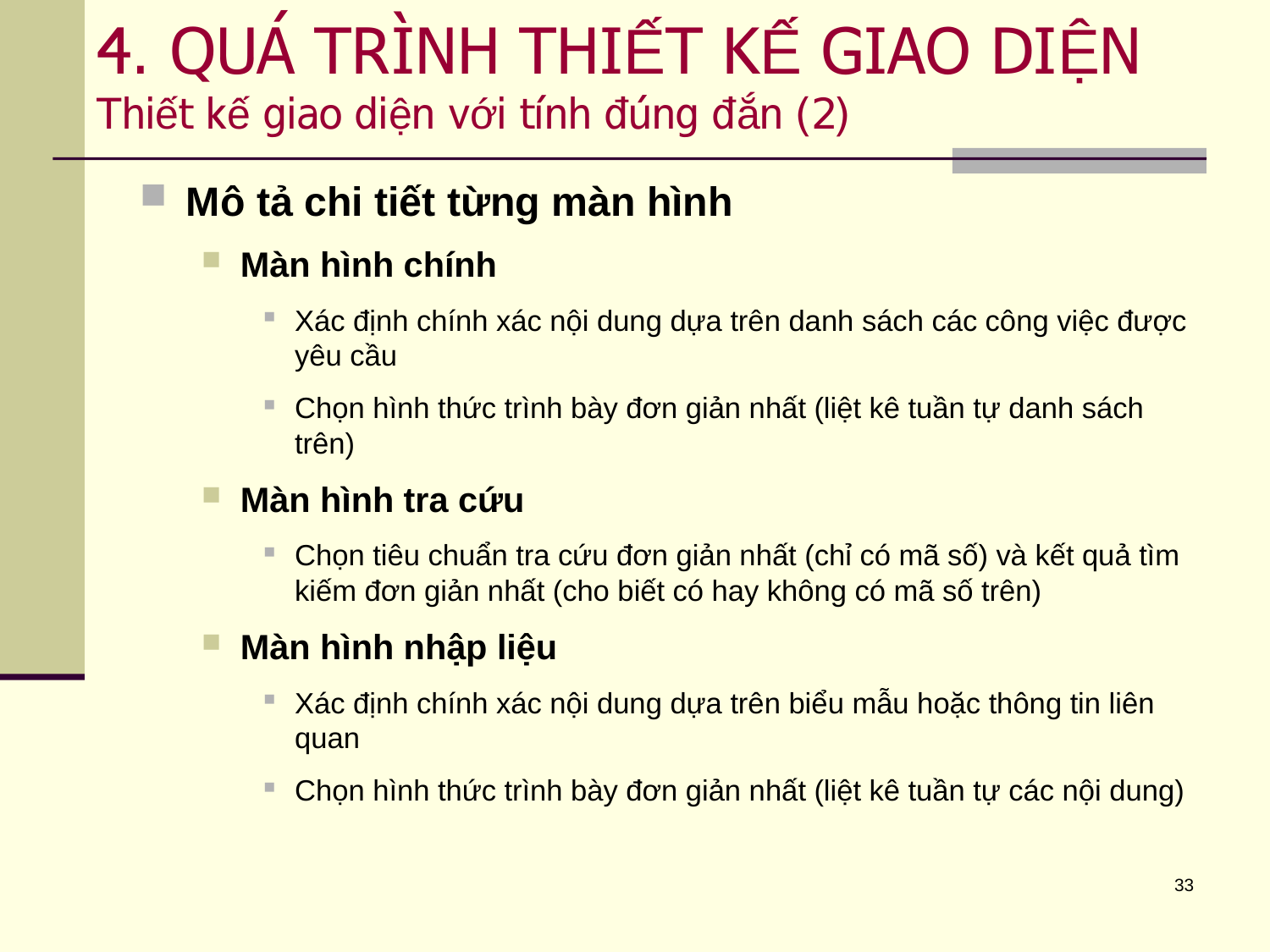

# 4. QUÁ TRÌNH THIẾT KẾ GIAO DIỆN Thiết kế giao diện với tính đúng đắn (2)
Mô tả chi tiết từng màn hình
Màn hình chính
Xác định chính xác nội dung dựa trên danh sách các công việc được yêu cầu
Chọn hình thức trình bày đơn giản nhất (liệt kê tuần tự danh sách trên)
Màn hình tra cứu
Chọn tiêu chuẩn tra cứu đơn giản nhất (chỉ có mã số) và kết quả tìm kiếm đơn giản nhất (cho biết có hay không có mã số trên)
Màn hình nhập liệu
Xác định chính xác nội dung dựa trên biểu mẫu hoặc thông tin liên quan
Chọn hình thức trình bày đơn giản nhất (liệt kê tuần tự các nội dung)
33